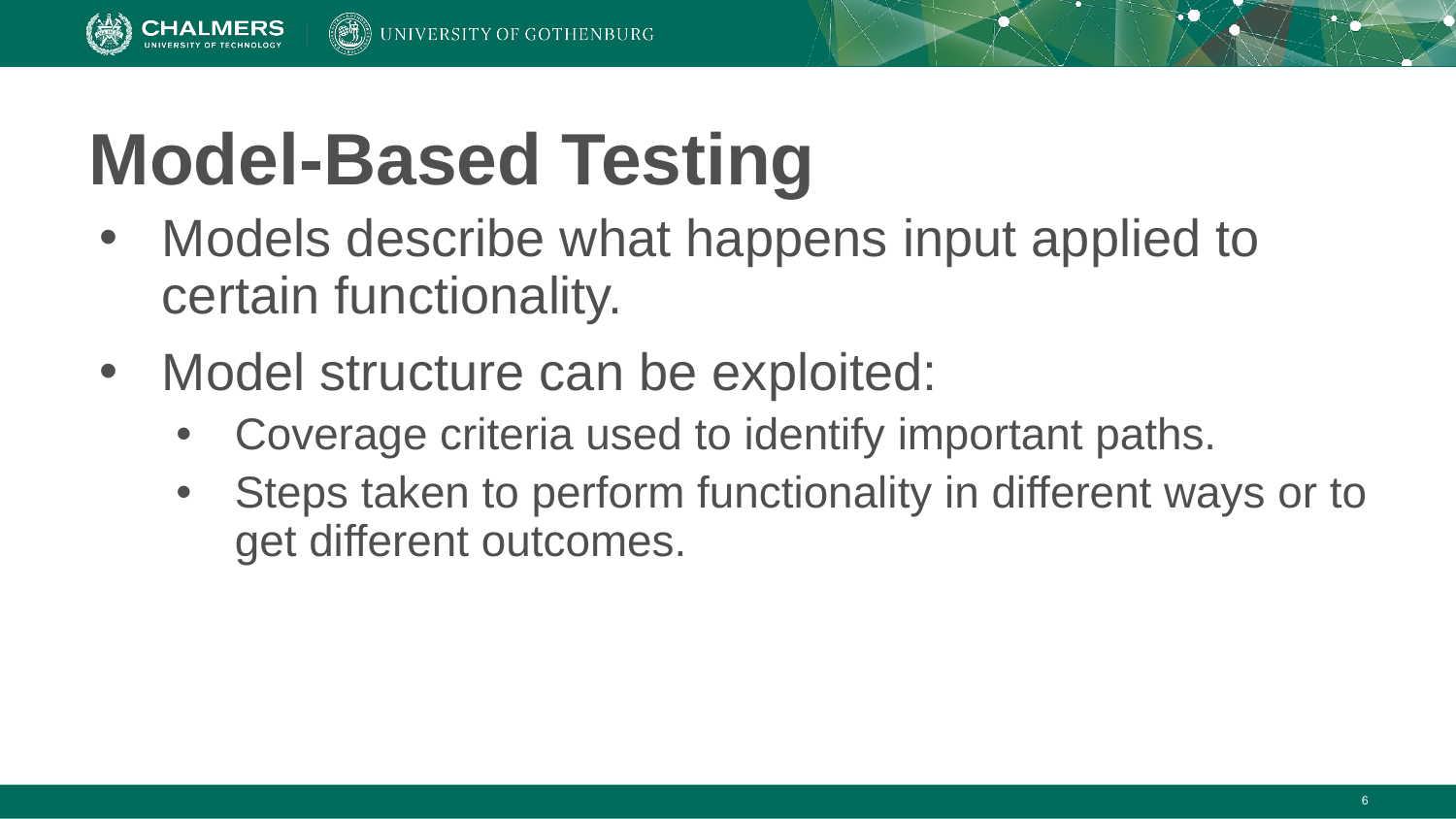

# Model-Based Testing
Models describe what happens input applied to certain functionality.
Model structure can be exploited:
Coverage criteria used to identify important paths.
Steps taken to perform functionality in different ways or to get different outcomes.
6